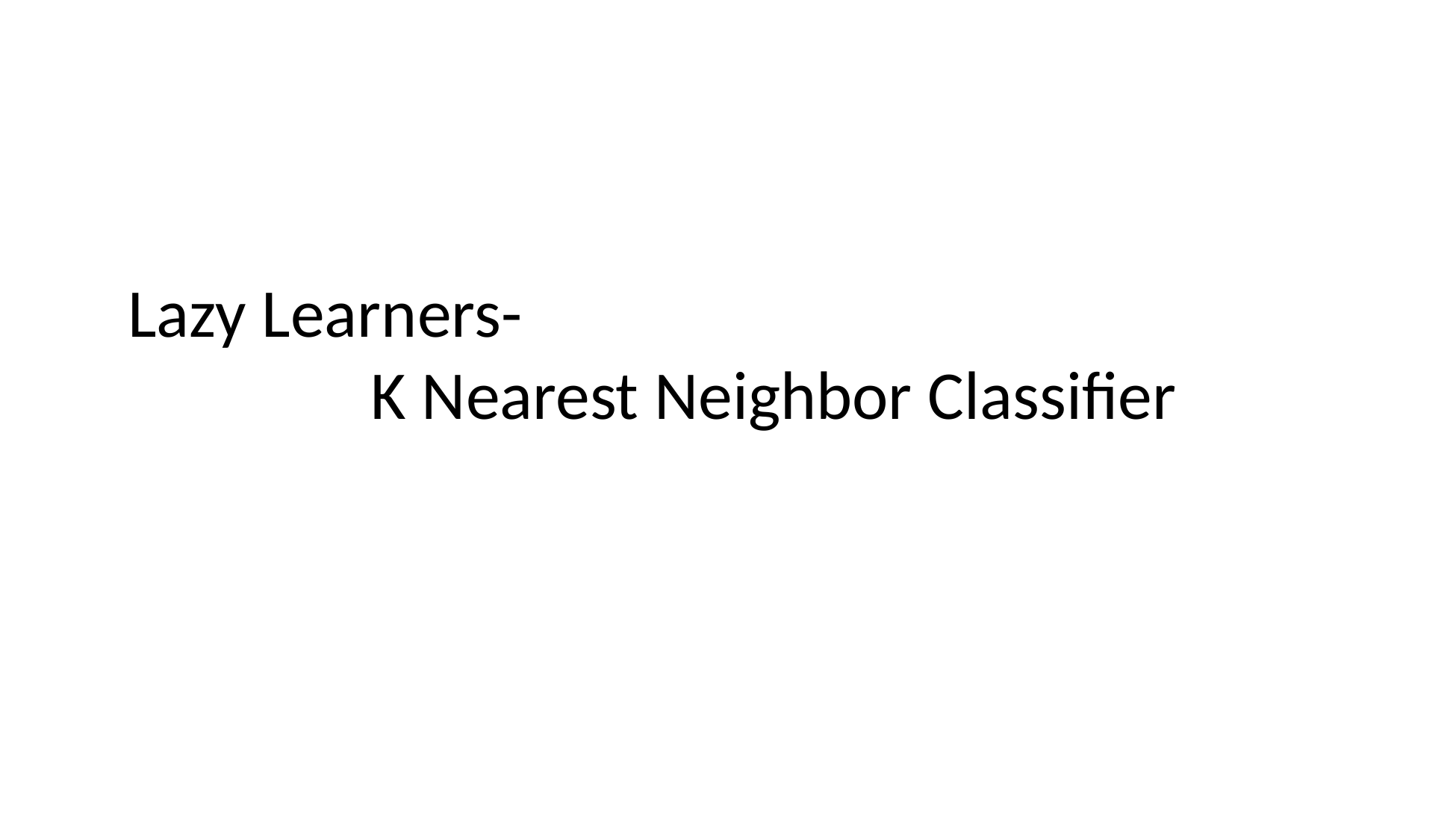

# Lazy Learners-                                                           K Nearest Neighbor Classifier